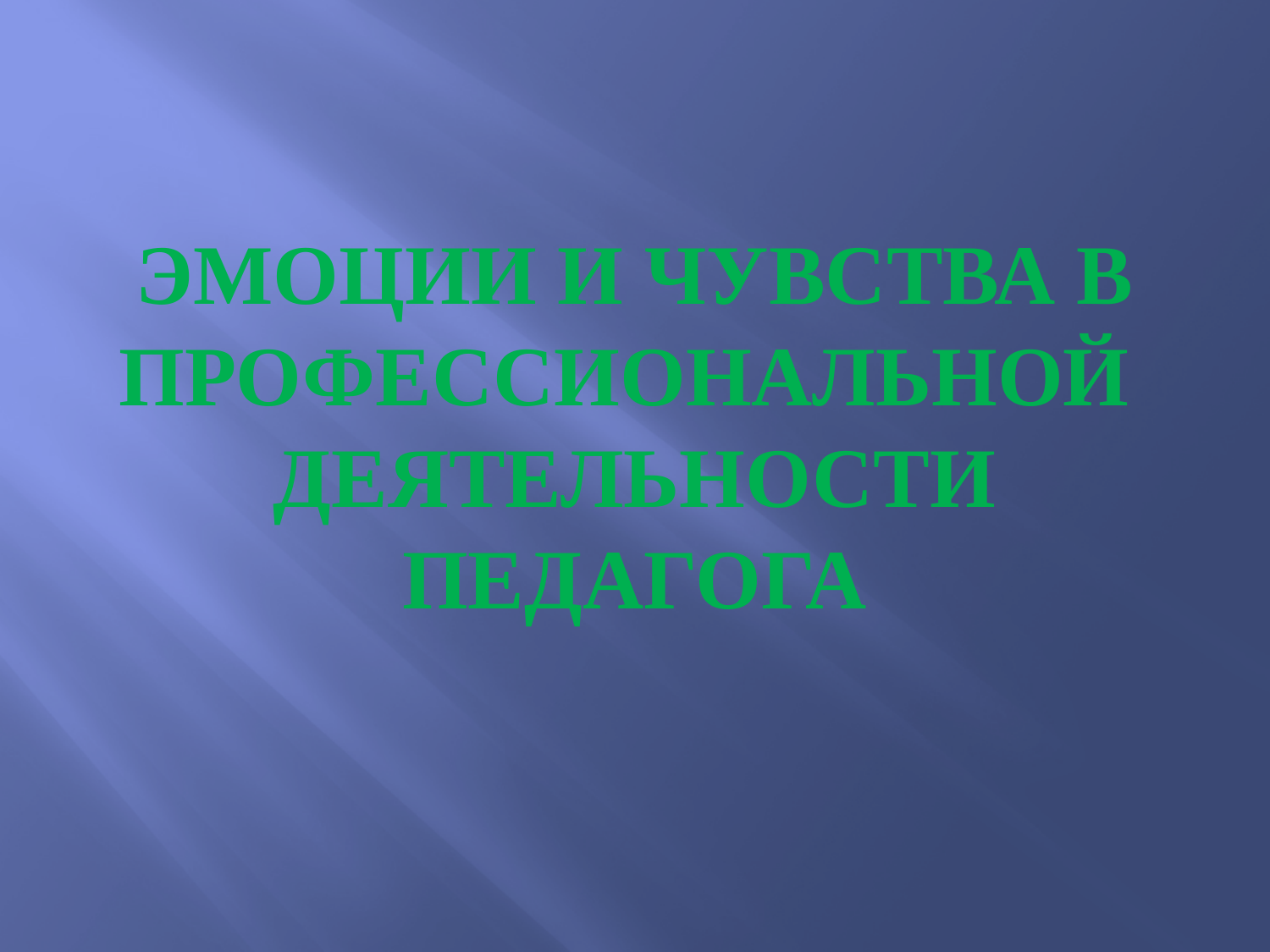

# Эмоции и чувства в профессиональной деятельности педагога